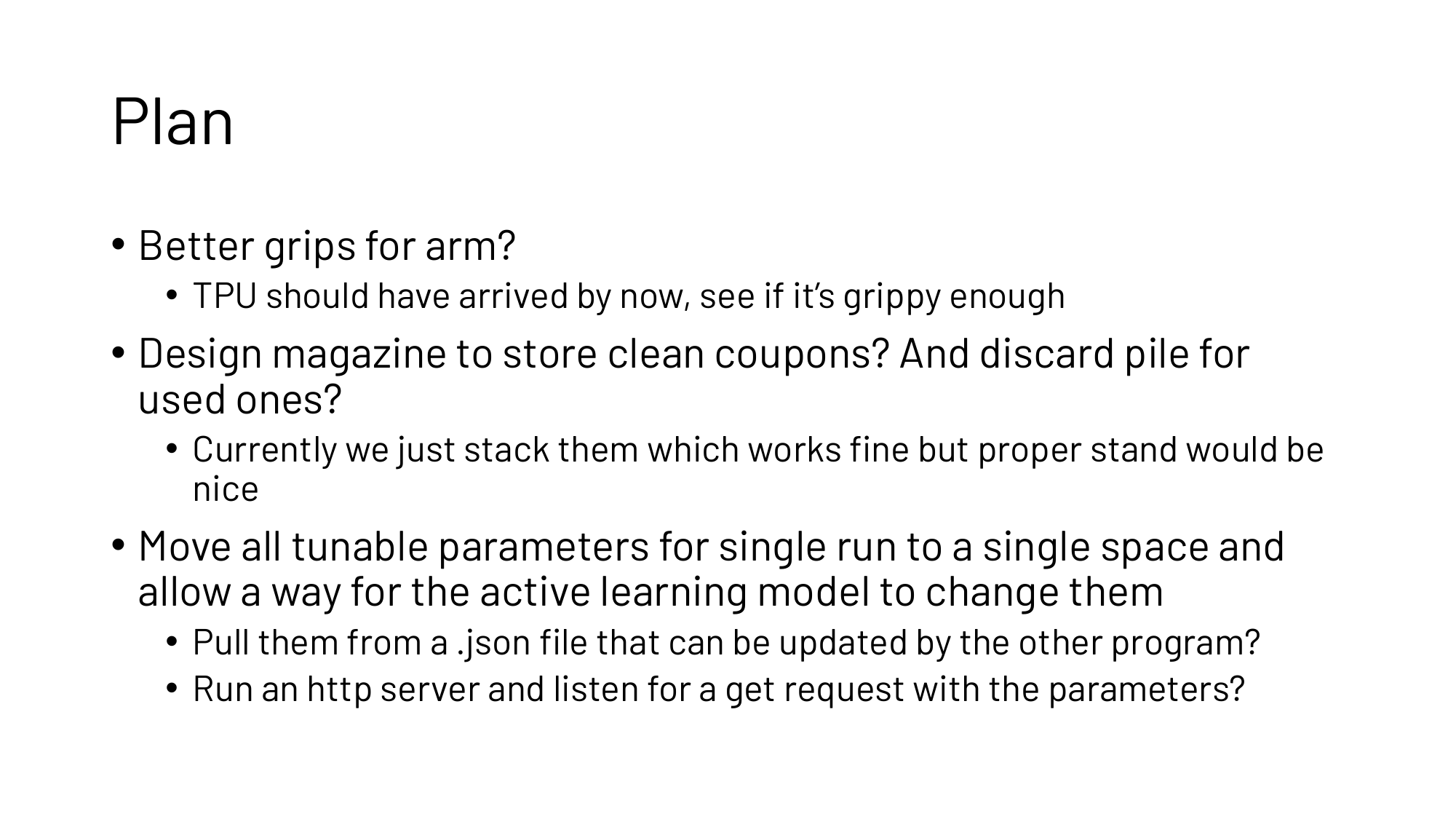

# Plan
Better grips for arm?
TPU should have arrived by now, see if it’s grippy enough
Design magazine to store clean coupons? And discard pile for used ones?
Currently we just stack them which works fine but proper stand would be nice
Move all tunable parameters for single run to a single space and allow a way for the active learning model to change them
Pull them from a .json file that can be updated by the other program?
Run an http server and listen for a get request with the parameters?